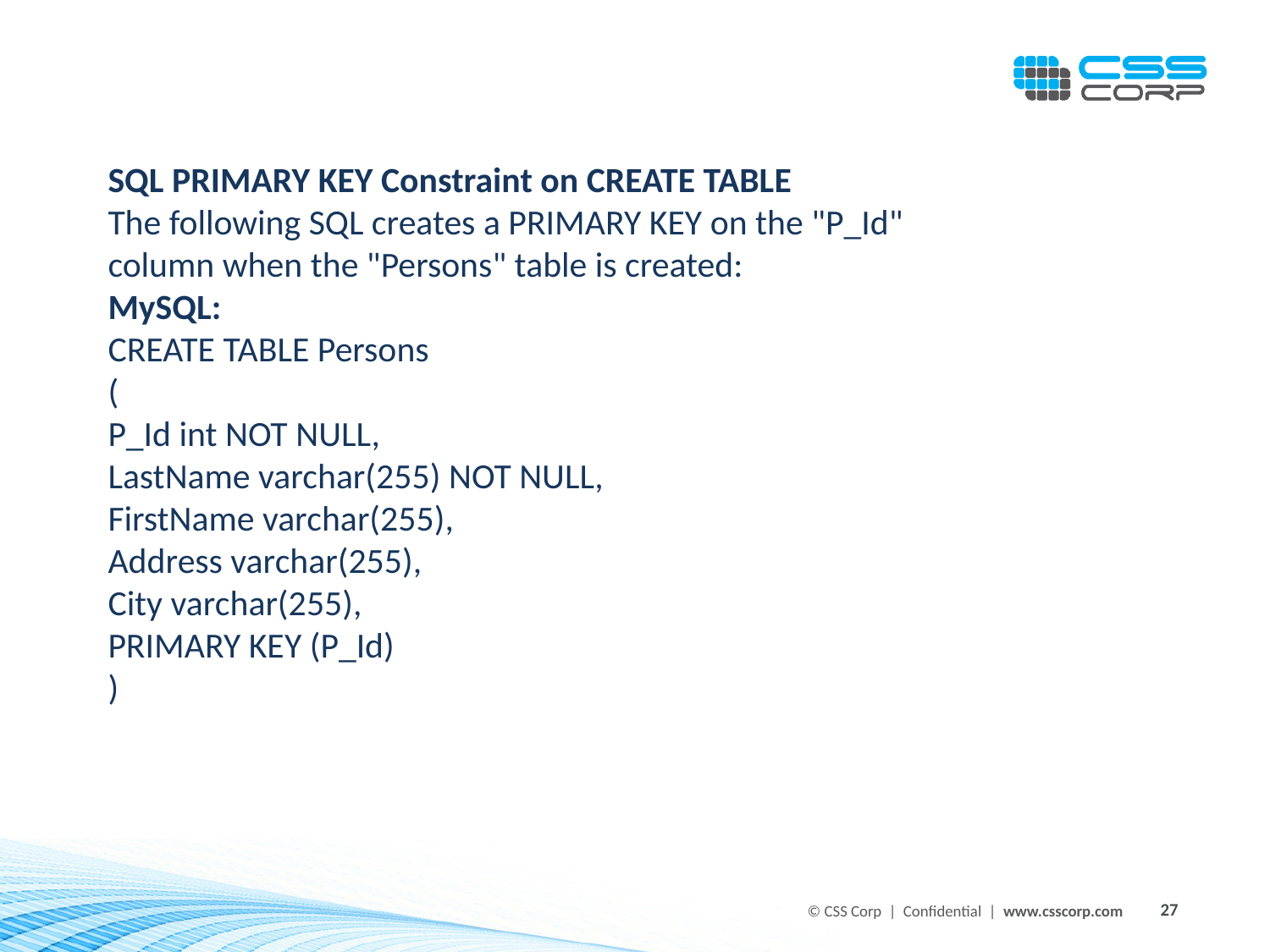

SQL PRIMARY KEY Constraint on CREATE TABLE
The following SQL creates a PRIMARY KEY on the "P_Id" column when the "Persons" table is created:
MySQL:
CREATE TABLE Persons
(
P_Id int NOT NULL,
LastName varchar(255) NOT NULL,
FirstName varchar(255),
Address varchar(255),
City varchar(255),
PRIMARY KEY (P_Id)
)